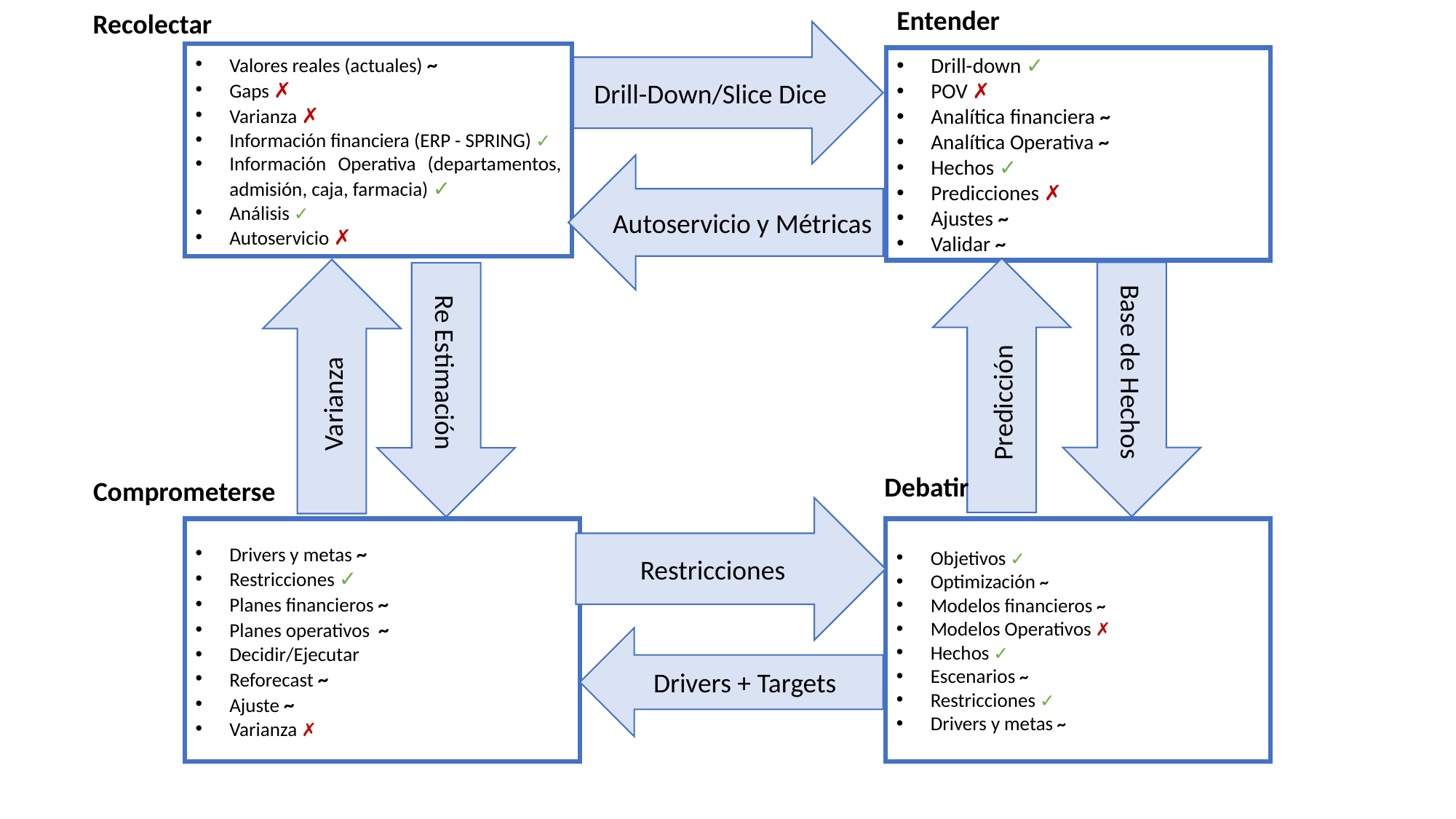

Entender
Recolectar
Drill-Down/Slice Dice
Valores reales (actuales) ~
Gaps ✗
Varianza ✗
Información financiera (ERP - SPRING) ✓
Información Operativa (departamentos, admisión, caja, farmacia) ✓
Análisis ✓
Autoservicio ✗
Drill-down ✓
POV ✗
Analítica financiera ~
Analítica Operativa ~
Hechos ✓
Predicciones ✗
Ajustes ~
Validar ~
Autoservicio y Métricas
Predicción
Varianza
Base de Hechos
Re Estimación
Debatir
Comprometerse
Restricciones
Objetivos ✓
Optimización ~
Modelos financieros ~
Modelos Operativos ✗
Hechos ✓
Escenarios ~
Restricciones ✓
Drivers y metas ~
Drivers y metas ~
Restricciones ✓
Planes financieros ~
Planes operativos  ~
Decidir/Ejecutar
Reforecast ~
Ajuste ~
Varianza ✗
Drivers + Targets